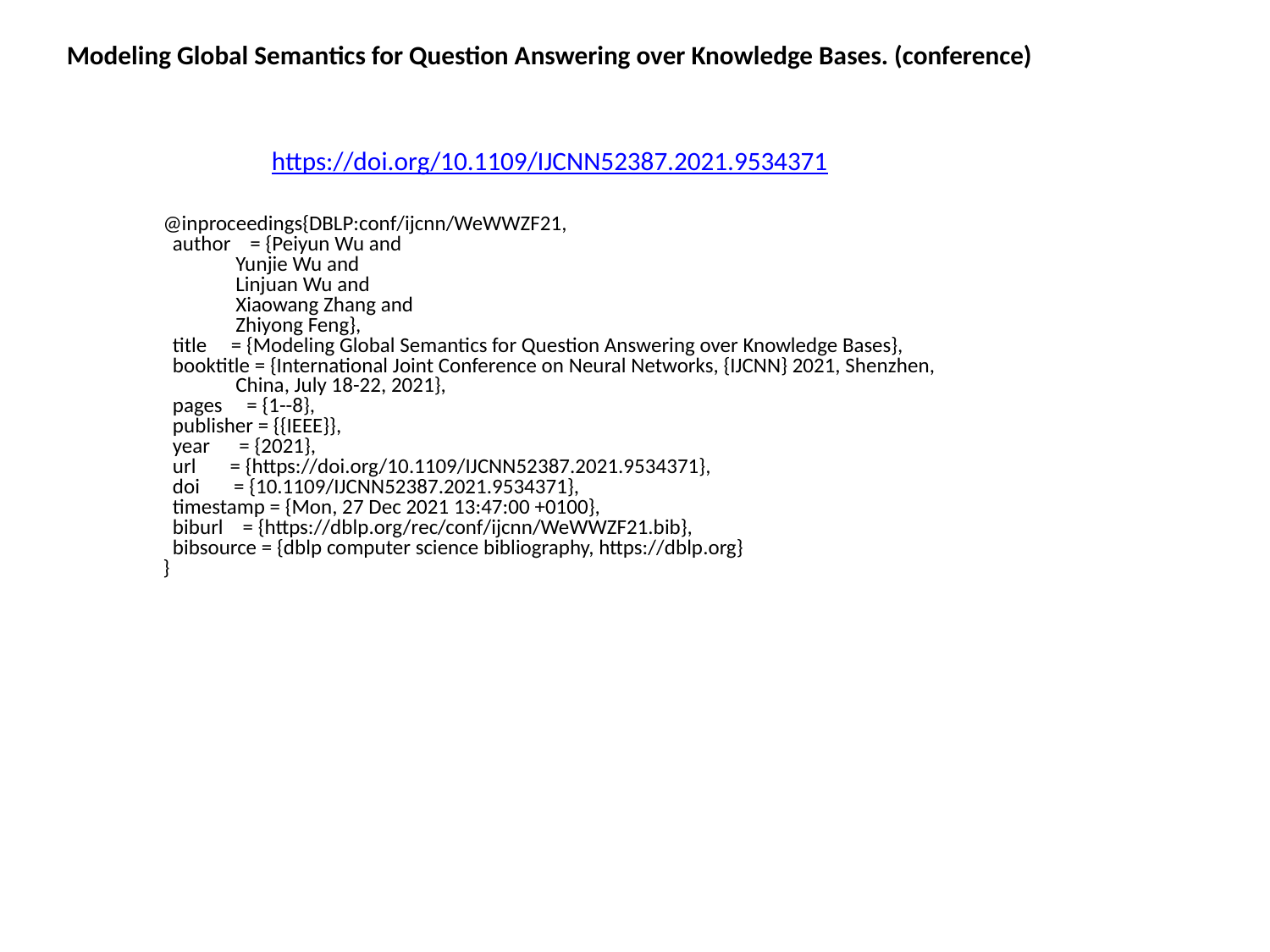

Modeling Global Semantics for Question Answering over Knowledge Bases. (conference)

https://doi.org/10.1109/IJCNN52387.2021.9534371

@inproceedings{DBLP:conf/ijcnn/WeWWZF21,
  author    = {Peiyun Wu and
               Yunjie Wu and
               Linjuan Wu and
               Xiaowang Zhang and
               Zhiyong Feng},
  title     = {Modeling Global Semantics for Question Answering over Knowledge Bases},
  booktitle = {International Joint Conference on Neural Networks, {IJCNN} 2021, Shenzhen,
               China, July 18-22, 2021},
  pages     = {1--8},
  publisher = {{IEEE}},
  year      = {2021},
  url       = {https://doi.org/10.1109/IJCNN52387.2021.9534371},
  doi       = {10.1109/IJCNN52387.2021.9534371},
  timestamp = {Mon, 27 Dec 2021 13:47:00 +0100},
  biburl    = {https://dblp.org/rec/conf/ijcnn/WeWWZF21.bib},
  bibsource = {dblp computer science bibliography, https://dblp.org}
}